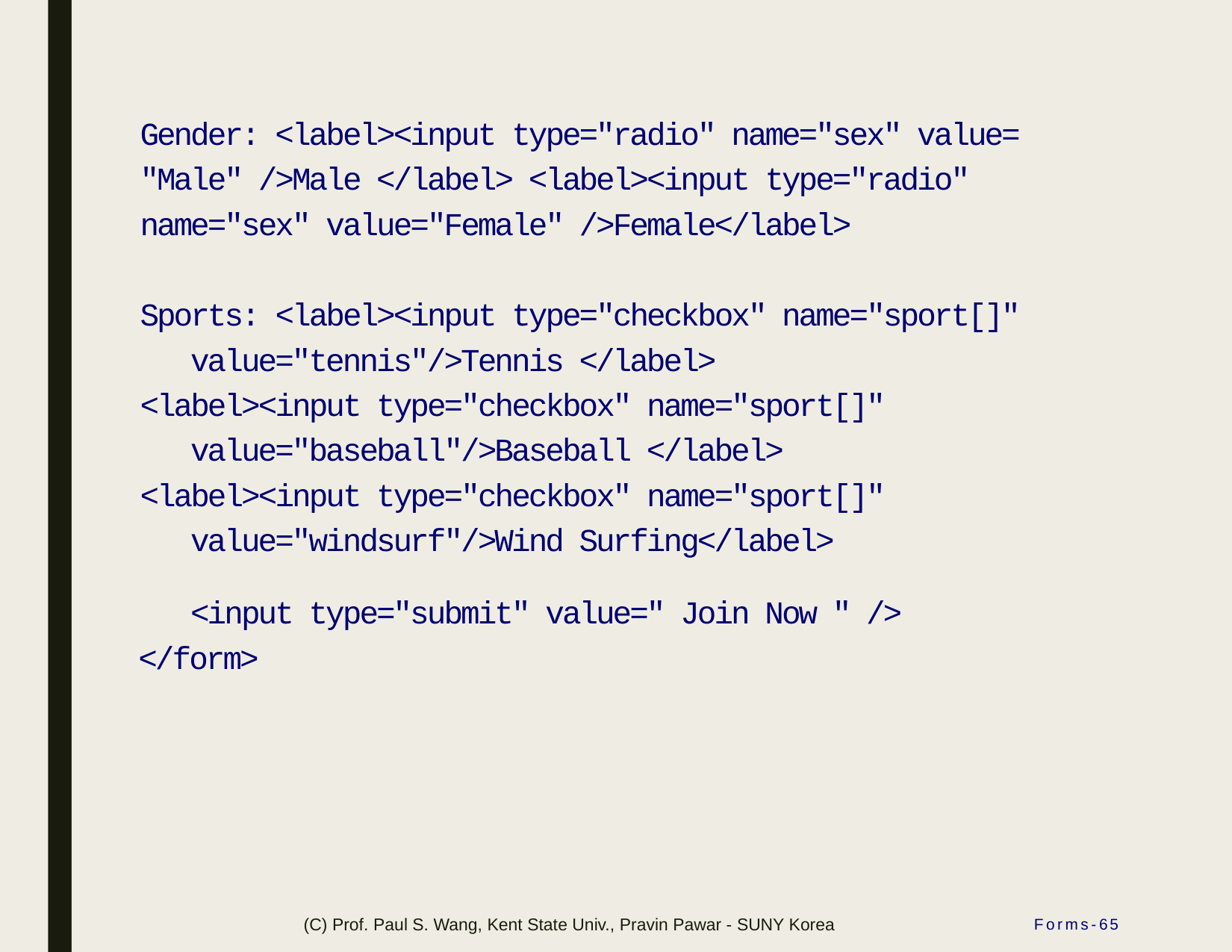

Gender: <label><input type="radio" name="sex" value= "Male" />Male </label> <label><input type="radio" name="sex" value="Female" />Female</label>

Sports: <label><input type="checkbox" name="sport[]" value="tennis"/>Tennis </label>
<label><input type="checkbox" name="sport[]" value="baseball"/>Baseball </label>
<label><input type="checkbox" name="sport[]" value="windsurf"/>Wind Surfing</label>

<input type="submit" value=" Join Now " />
</form>
(C) Prof. Paul S. Wang, Kent State Univ., Pravin Pawar - SUNY Korea
Forms-65